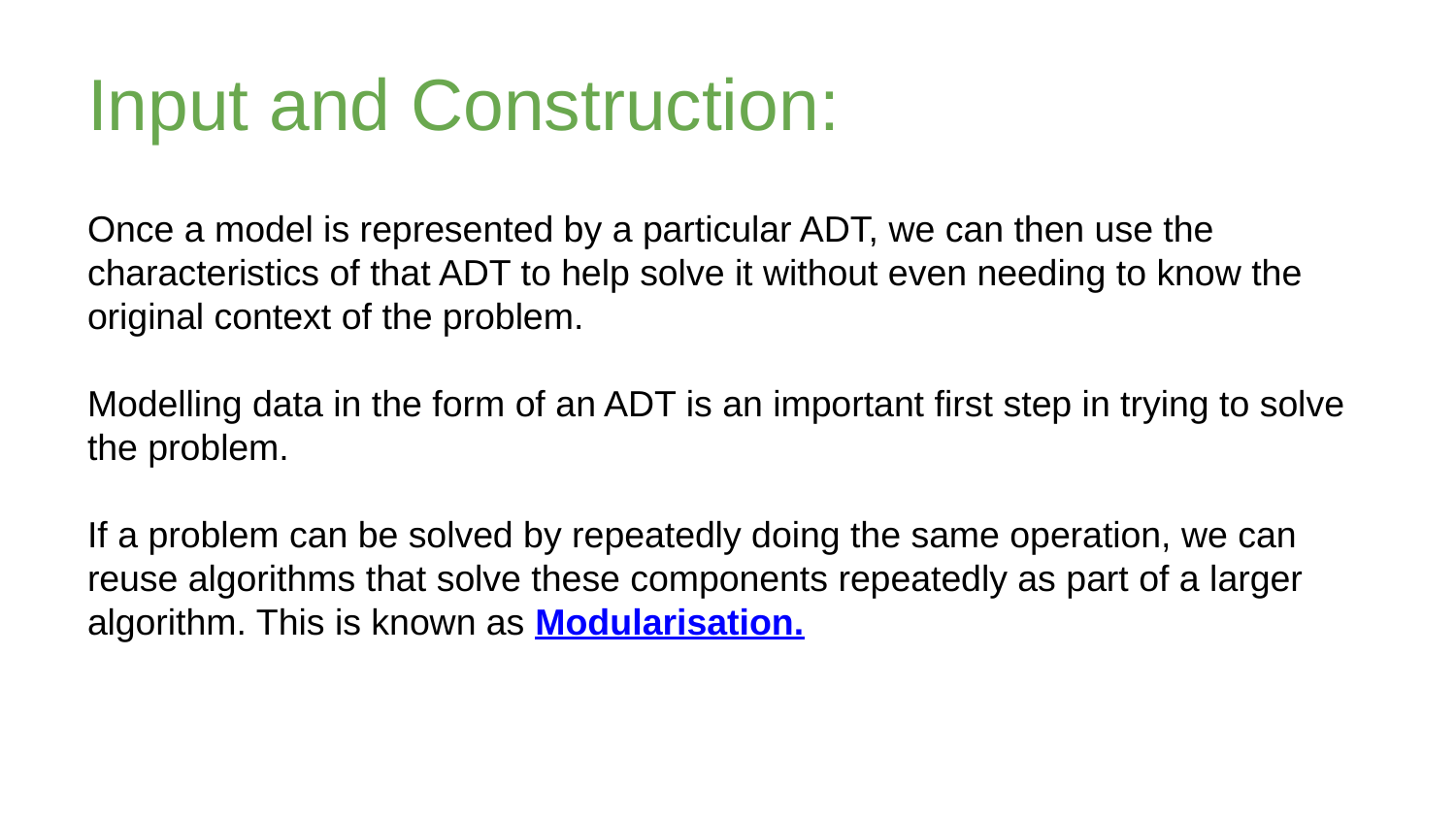

# Input and Construction:
Once a model is represented by a particular ADT, we can then use the characteristics of that ADT to help solve it without even needing to know the original context of the problem.

Modelling data in the form of an ADT is an important first step in trying to solve the problem.

If a problem can be solved by repeatedly doing the same operation, we can reuse algorithms that solve these components repeatedly as part of a larger algorithm. This is known as Modularisation.